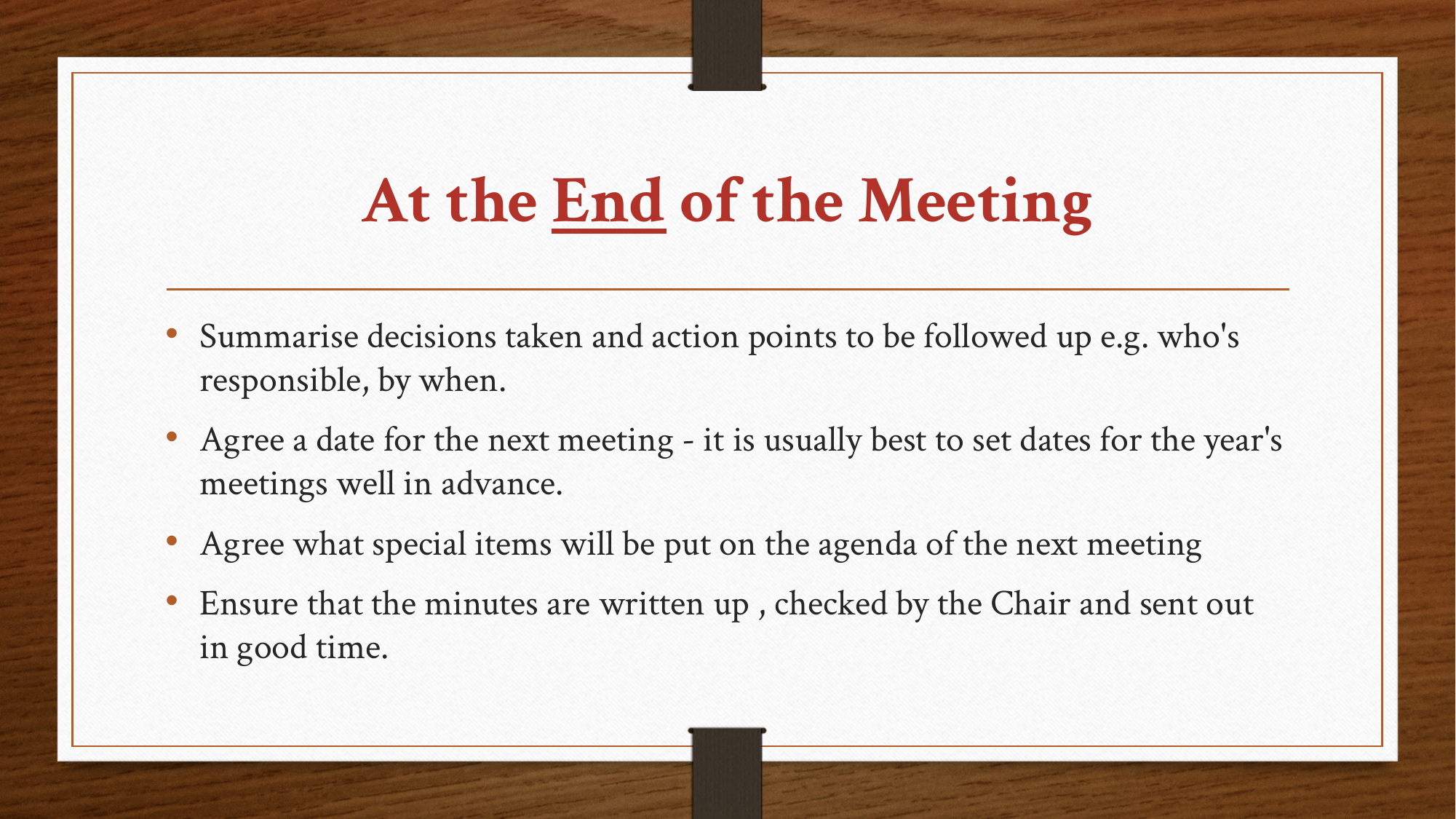

# At the End of the Meeting
Summarise decisions taken and action points to be followed up e.g. who's responsible, by when.
Agree a date for the next meeting - it is usually best to set dates for the year's meetings well in advance.
Agree what special items will be put on the agenda of the next meeting
Ensure that the minutes are written up , checked by the Chair and sent out in good time.